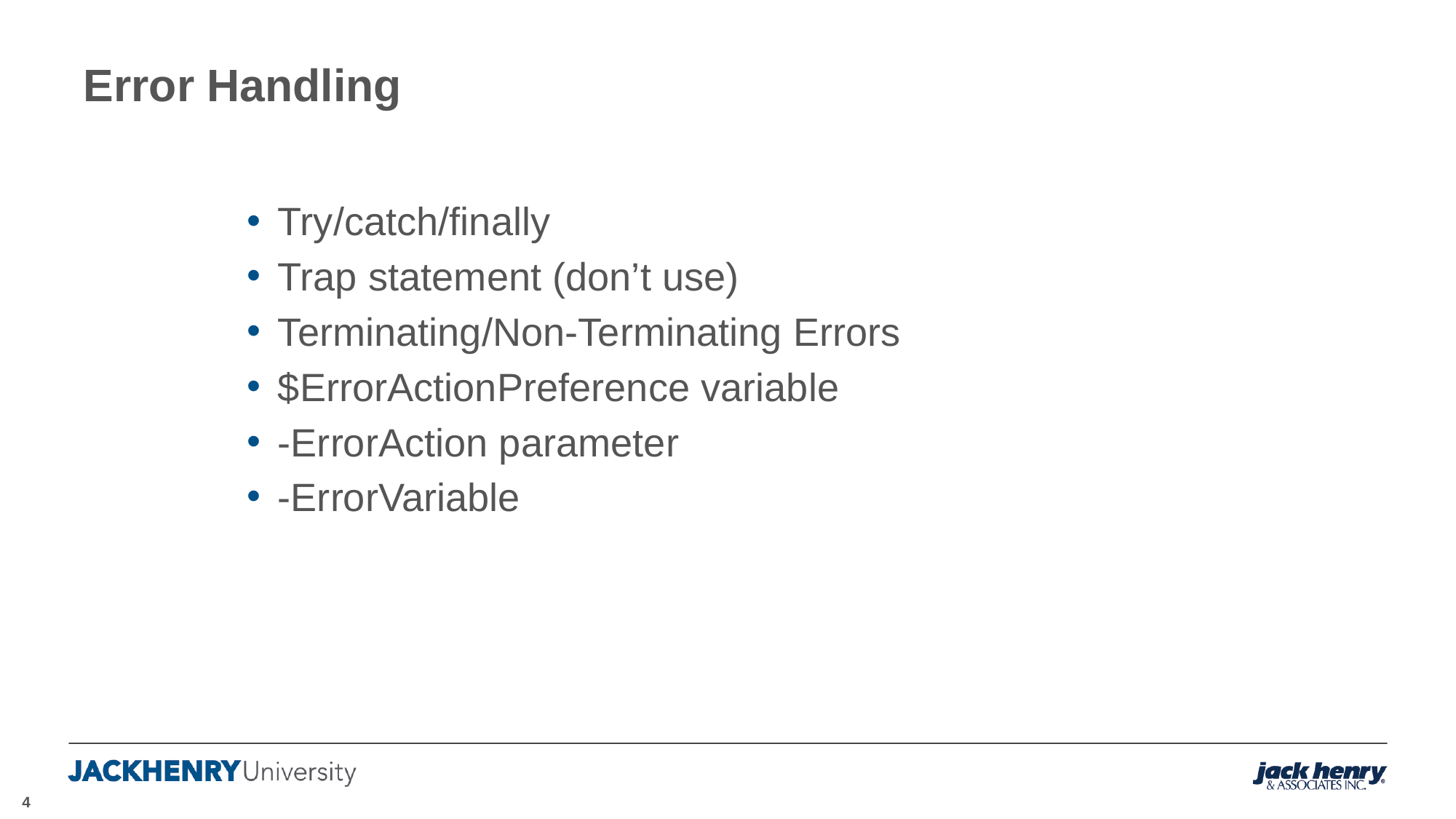

# Error Handling
Try/catch/finally
Trap statement (don’t use)
Terminating/Non-Terminating Errors
$ErrorActionPreference variable
-ErrorAction parameter
-ErrorVariable